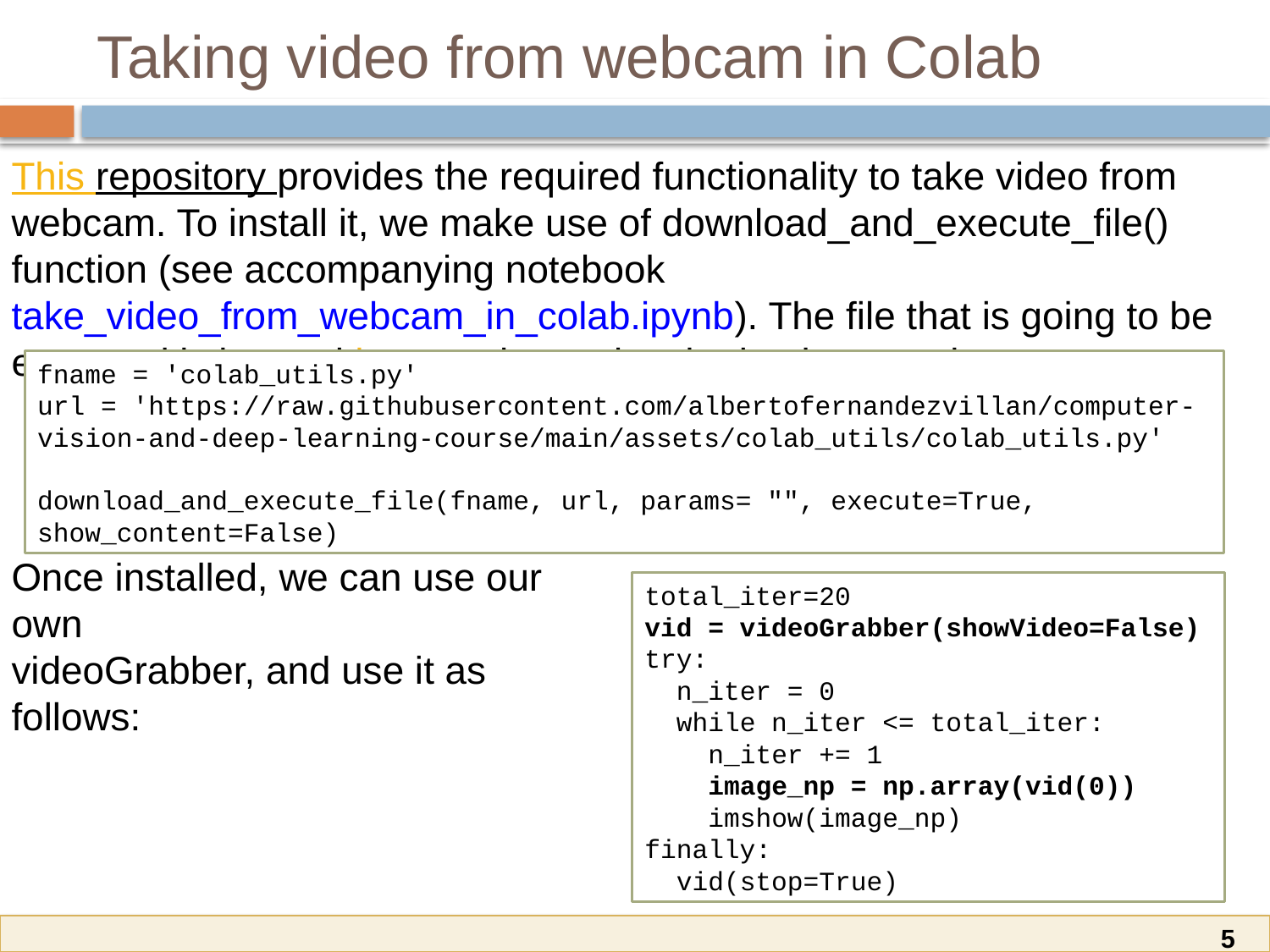

# Taking video from webcam in Colab
This repository provides the required functionality to take video from webcam. To install it, we make use of download_and_execute_file() function (see accompanying notebook take_video_from_webcam_in_colab.ipynb). The file that is going to be executed is located here and contains the implementation.
fname = 'colab_utils.py'
url = 'https://raw.githubusercontent.com/albertofernandezvillan/computer-vision-and-deep-learning-course/main/assets/colab_utils/colab_utils.py'

download_and_execute_file(fname, url, params= "", execute=True, show_content=False)
Once installed, we can use our own
videoGrabber, and use it as follows:
total_iter=20
vid = videoGrabber(showVideo=False)
try:
  n_iter = 0
  while n_iter <= total_iter:
    n_iter += 1
    image_np = np.array(vid(0))
    imshow(image_np)
finally:
  vid(stop=True)
5